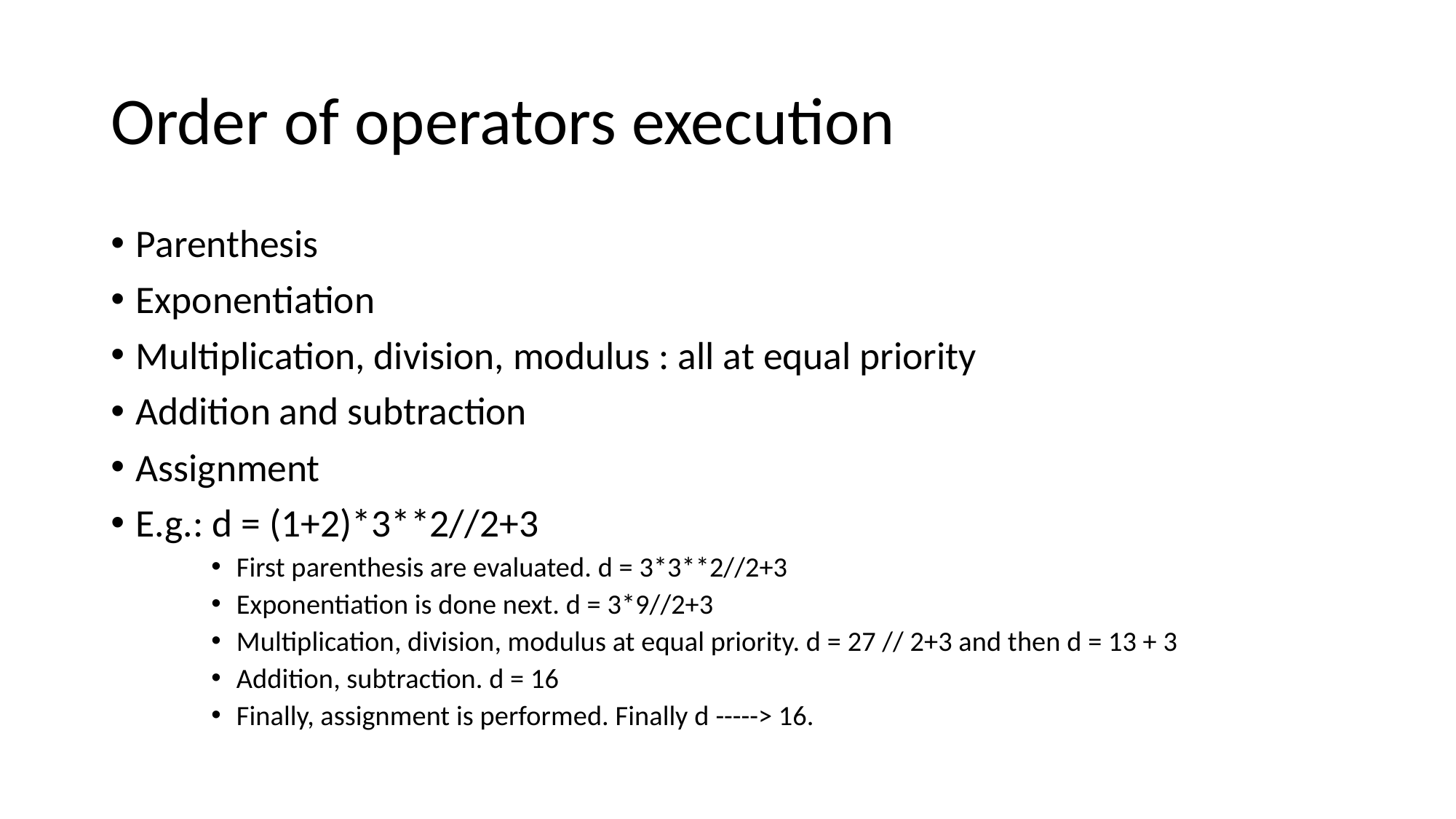

# Order of operators execution
Parenthesis
Exponentiation
Multiplication, division, modulus : all at equal priority
Addition and subtraction
Assignment
E.g.: d = (1+2)*3**2//2+3
First parenthesis are evaluated. d = 3*3**2//2+3
Exponentiation is done next. d = 3*9//2+3
Multiplication, division, modulus at equal priority. d = 27 // 2+3 and then d = 13 + 3
Addition, subtraction. d = 16
Finally, assignment is performed. Finally d -----> 16.